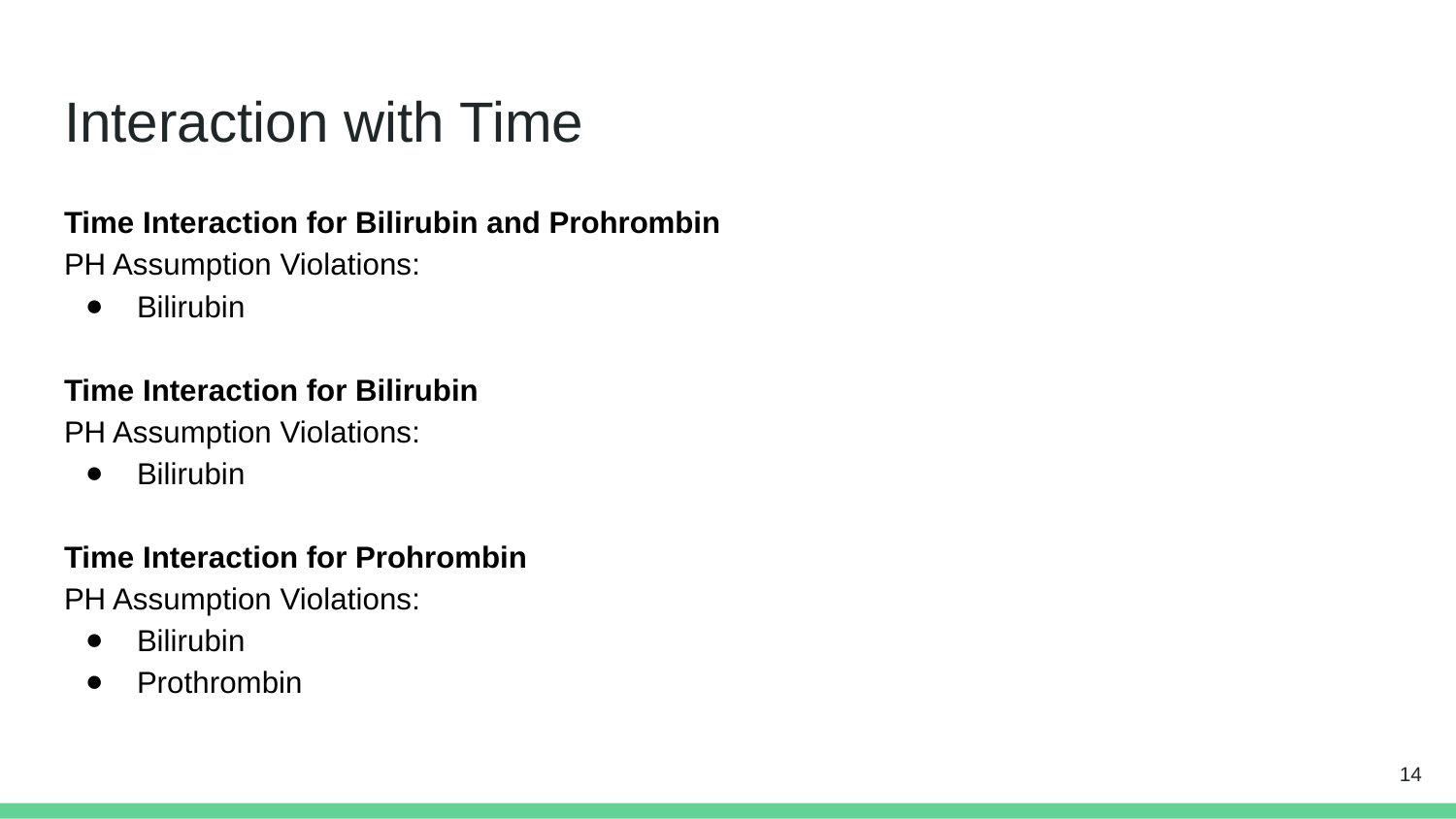

# Interaction with Time
Time Interaction for Bilirubin and Prohrombin
PH Assumption Violations:
Bilirubin

Time Interaction for Bilirubin
PH Assumption Violations:
Bilirubin

Time Interaction for Prohrombin
PH Assumption Violations:
Bilirubin
Prothrombin

14